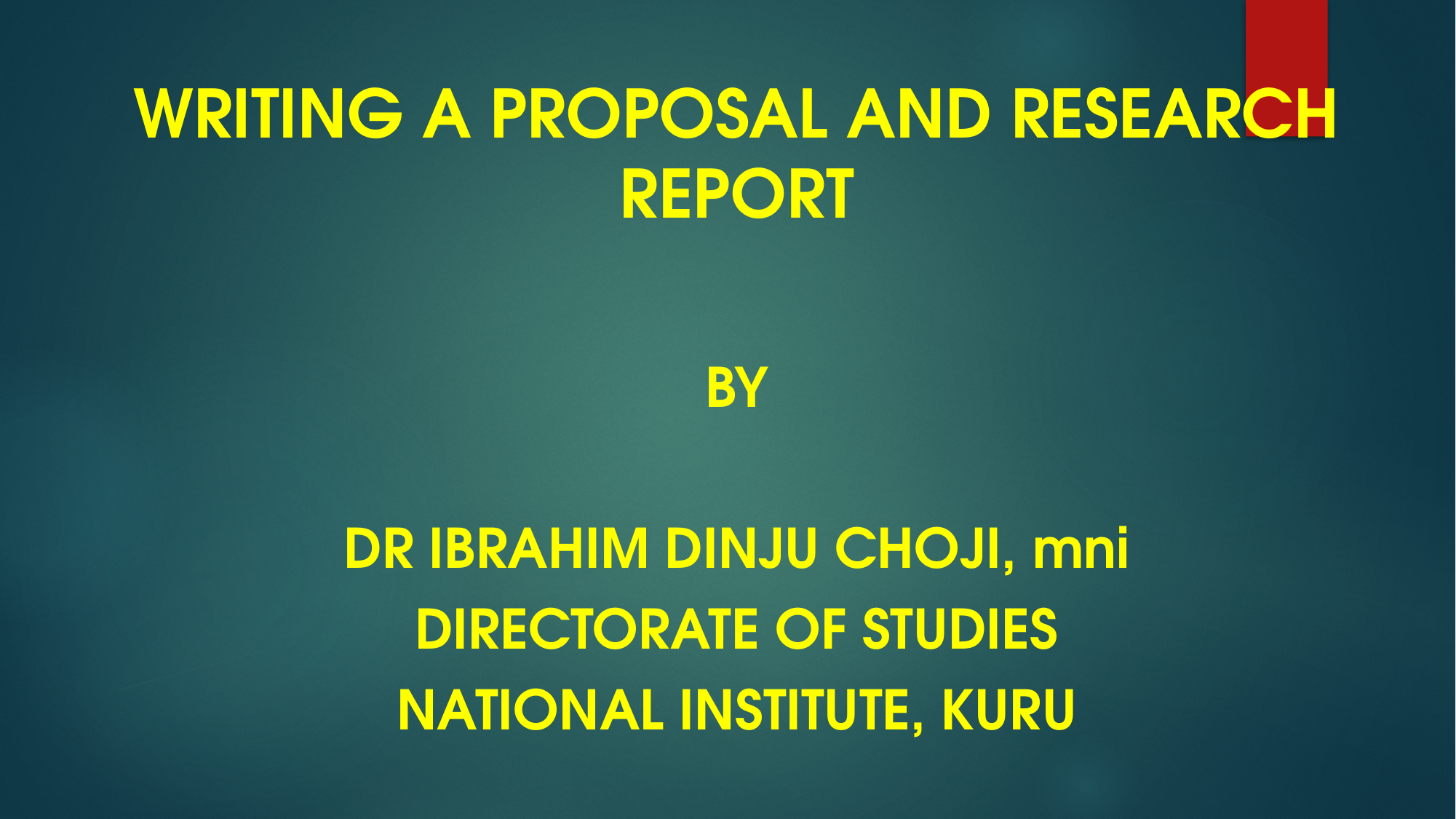

# WRITING A PROPOSAL AND RESEARCH REPORT
BY

Dr IBRAHIM DINJU CHOJI, mni
DIRECTORATE OF STUDIES
NATIONAL INSTITUTE, KURU